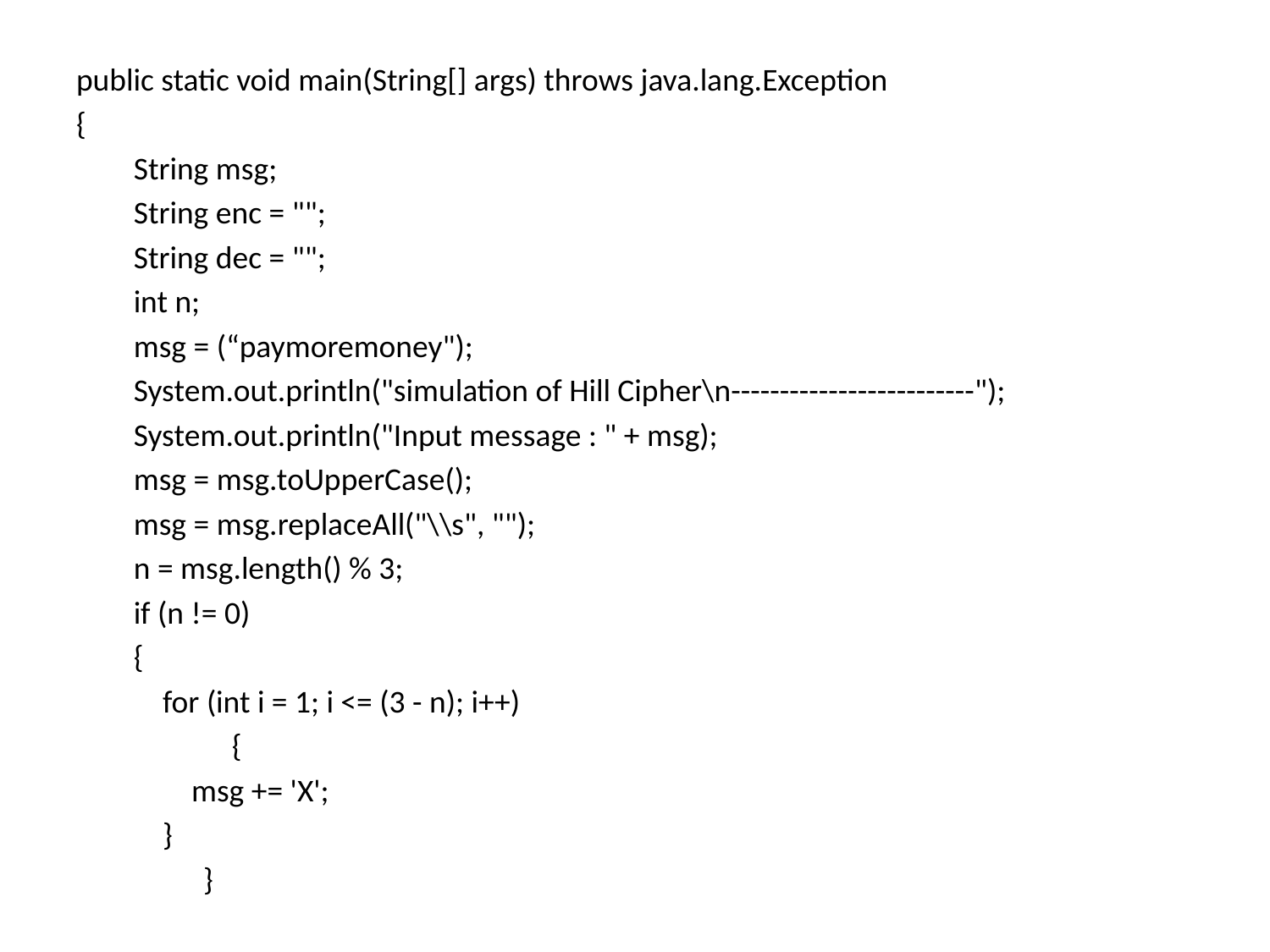

public static void main(String[] args) throws java.lang.Exception
{
        String msg;
        String enc = "";
        String dec = "";
        int n;
        msg = (“paymoremoney");
        System.out.println("simulation of Hill Cipher\n-------------------------");
        System.out.println("Input message : " + msg);
        msg = msg.toUpperCase();
        msg = msg.replaceAll("\\s", "");
        n = msg.length() % 3;
        if (n != 0)
        {
            for (int i = 1; i <= (3 - n); i++)
	    {
                msg += 'X';
            }
	}